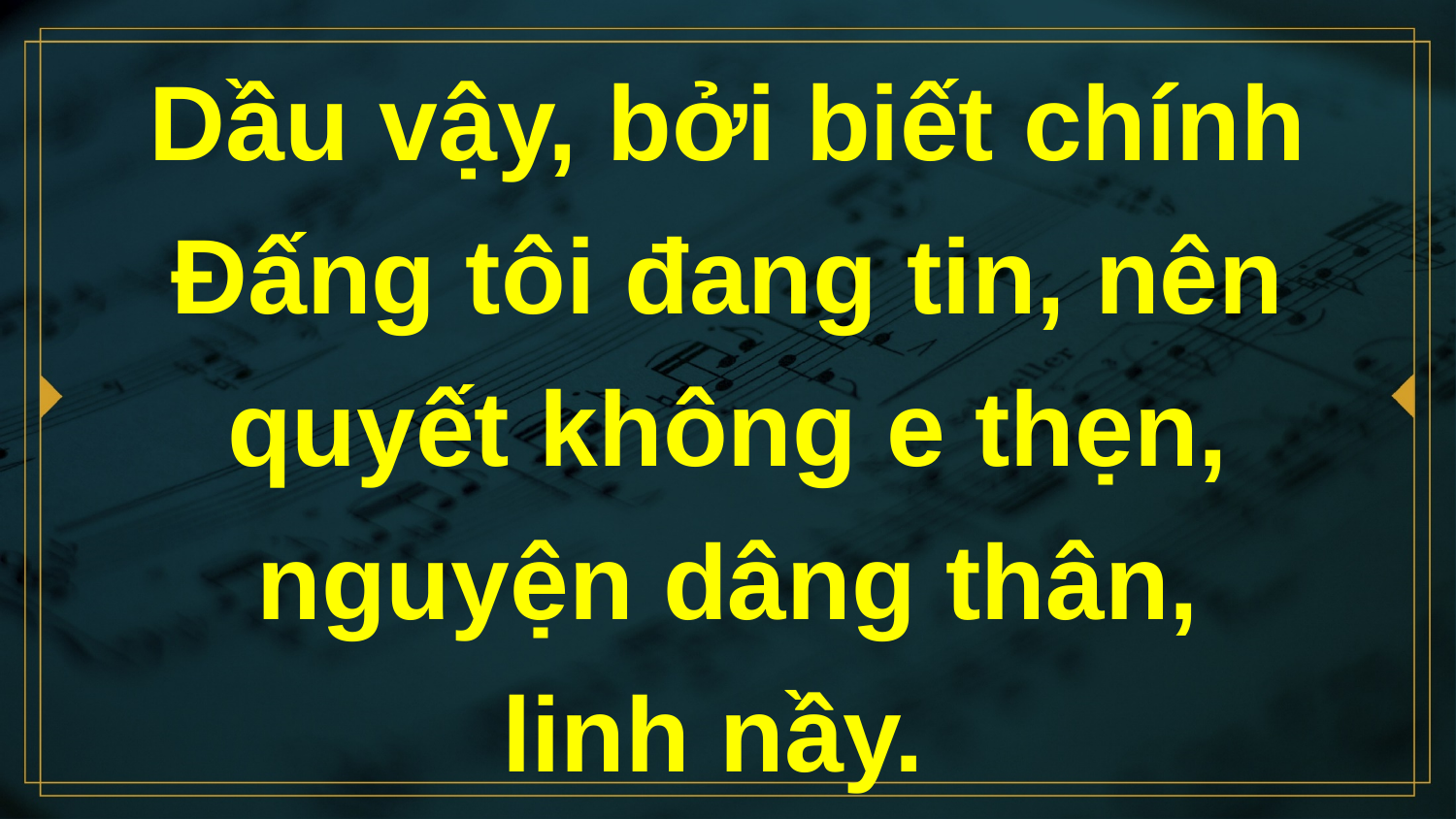

# Dầu vậy, bởi biết chính Đấng tôi đang tin, nên quyết không e thẹn, nguyện dâng thân, linh nầy.